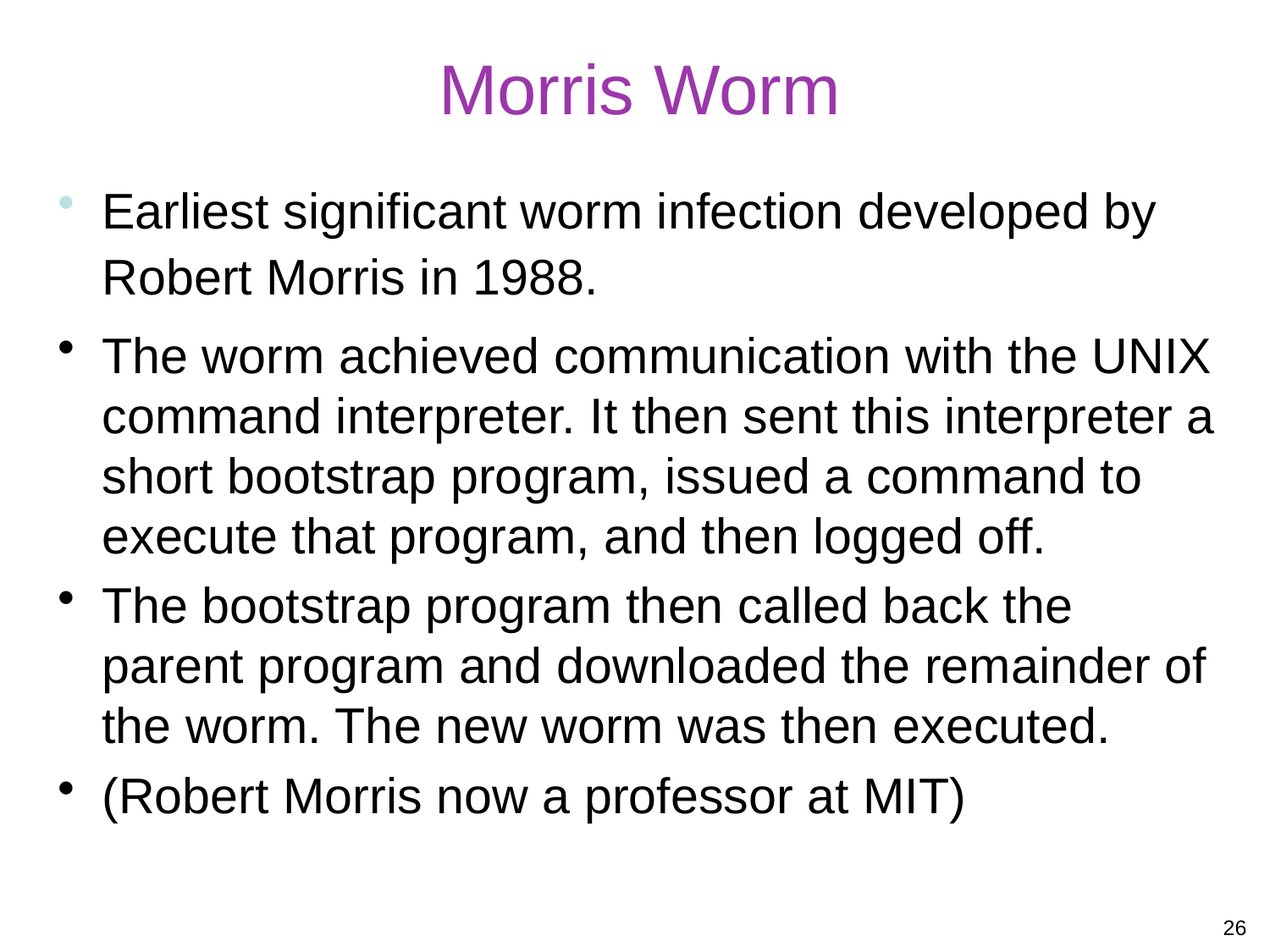

# Morris Worm
Earliest significant worm infection developed by Robert Morris in 1988.
The worm achieved communication with the UNIX command interpreter. It then sent this interpreter a short bootstrap program, issued a command to execute that program, and then logged off.
The bootstrap program then called back the parent program and downloaded the remainder of the worm. The new worm was then executed.
(Robert Morris now a professor at MIT)
26